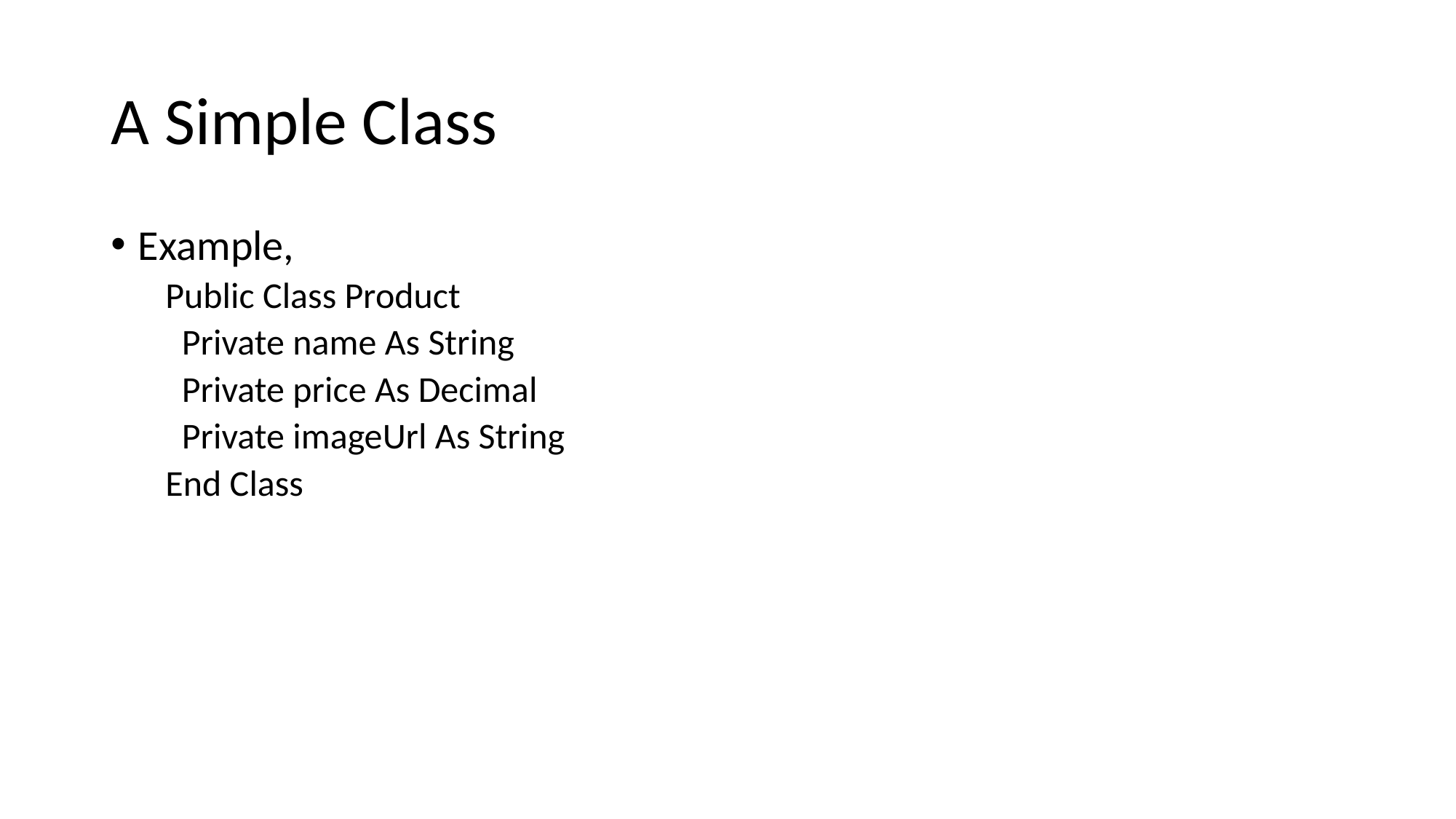

# A Simple Class
Example,
Public Class Product
  Private name As String
  Private price As Decimal
  Private imageUrl As String
End Class